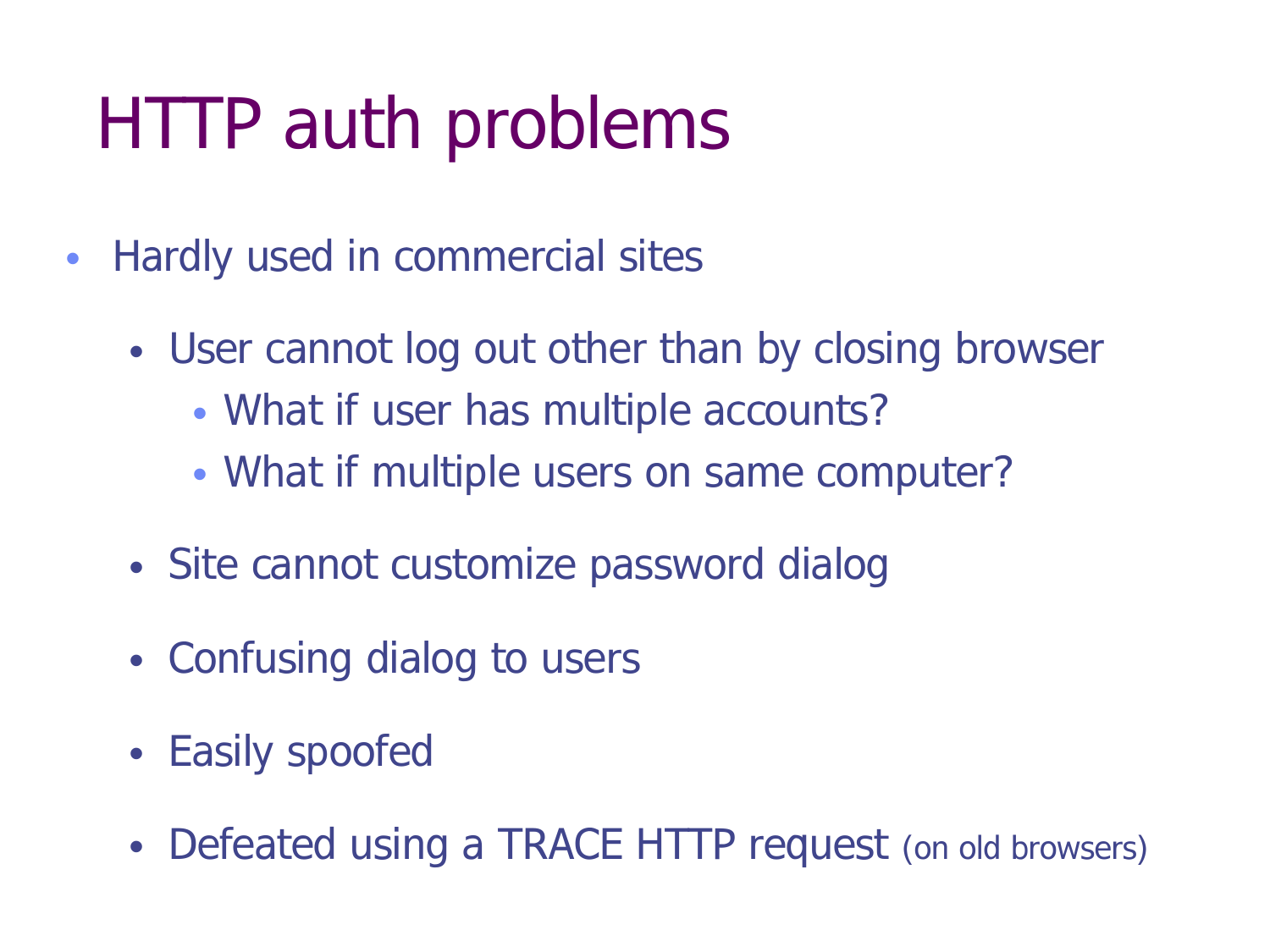

# HTTP auth problems
Hardly used in commercial sites
User cannot log out other than by closing browser
What if user has multiple accounts?
What if multiple users on same computer?
Site cannot customize password dialog
Confusing dialog to users
Easily spoofed
Defeated using a TRACE HTTP request (on old browsers)